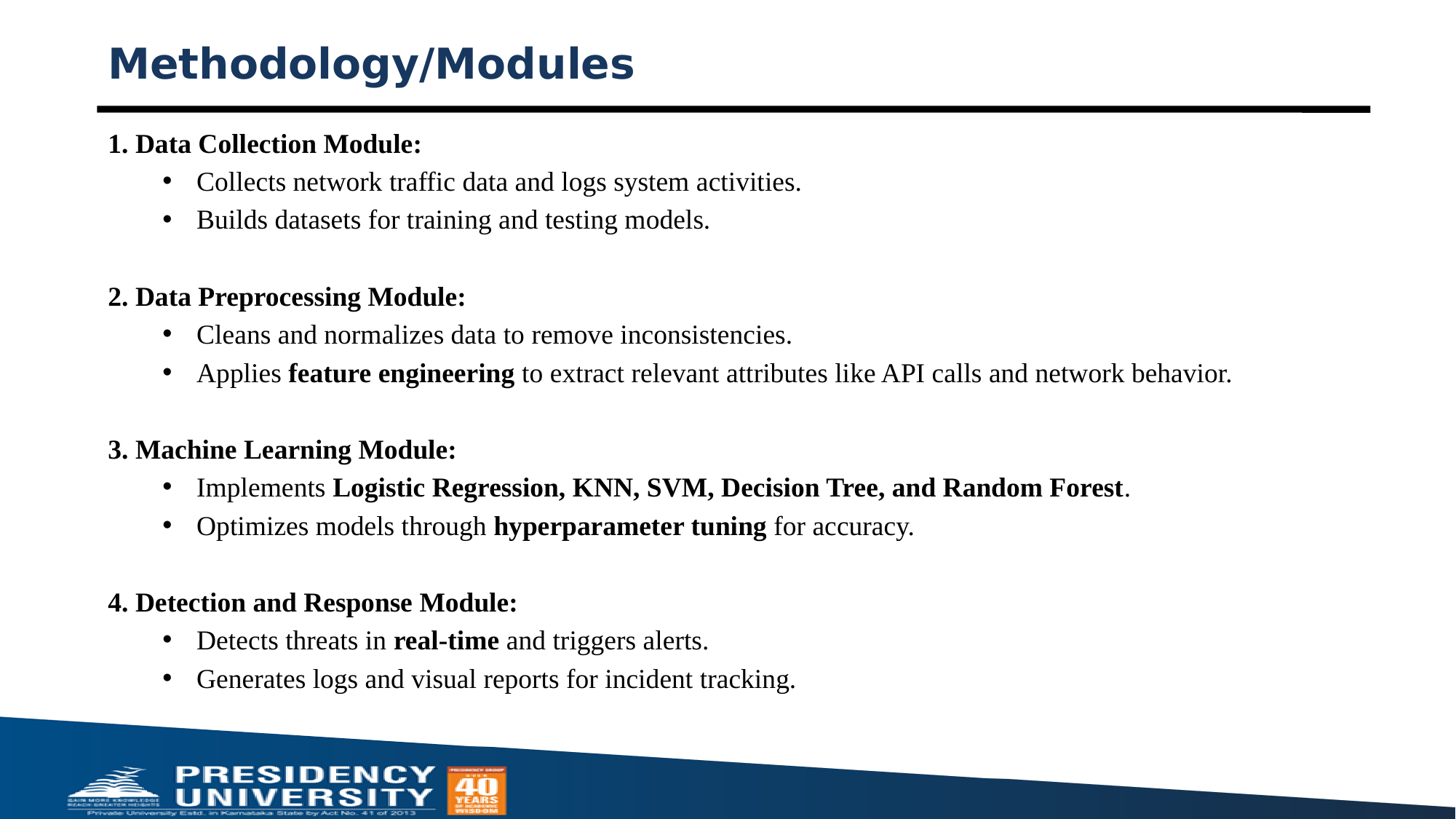

# Methodology/Modules
1. Data Collection Module:
Collects network traffic data and logs system activities.
Builds datasets for training and testing models.

2. Data Preprocessing Module:
Cleans and normalizes data to remove inconsistencies.
Applies feature engineering to extract relevant attributes like API calls and network behavior.

3. Machine Learning Module:
Implements Logistic Regression, KNN, SVM, Decision Tree, and Random Forest.
Optimizes models through hyperparameter tuning for accuracy.

4. Detection and Response Module:
Detects threats in real-time and triggers alerts.
Generates logs and visual reports for incident tracking.